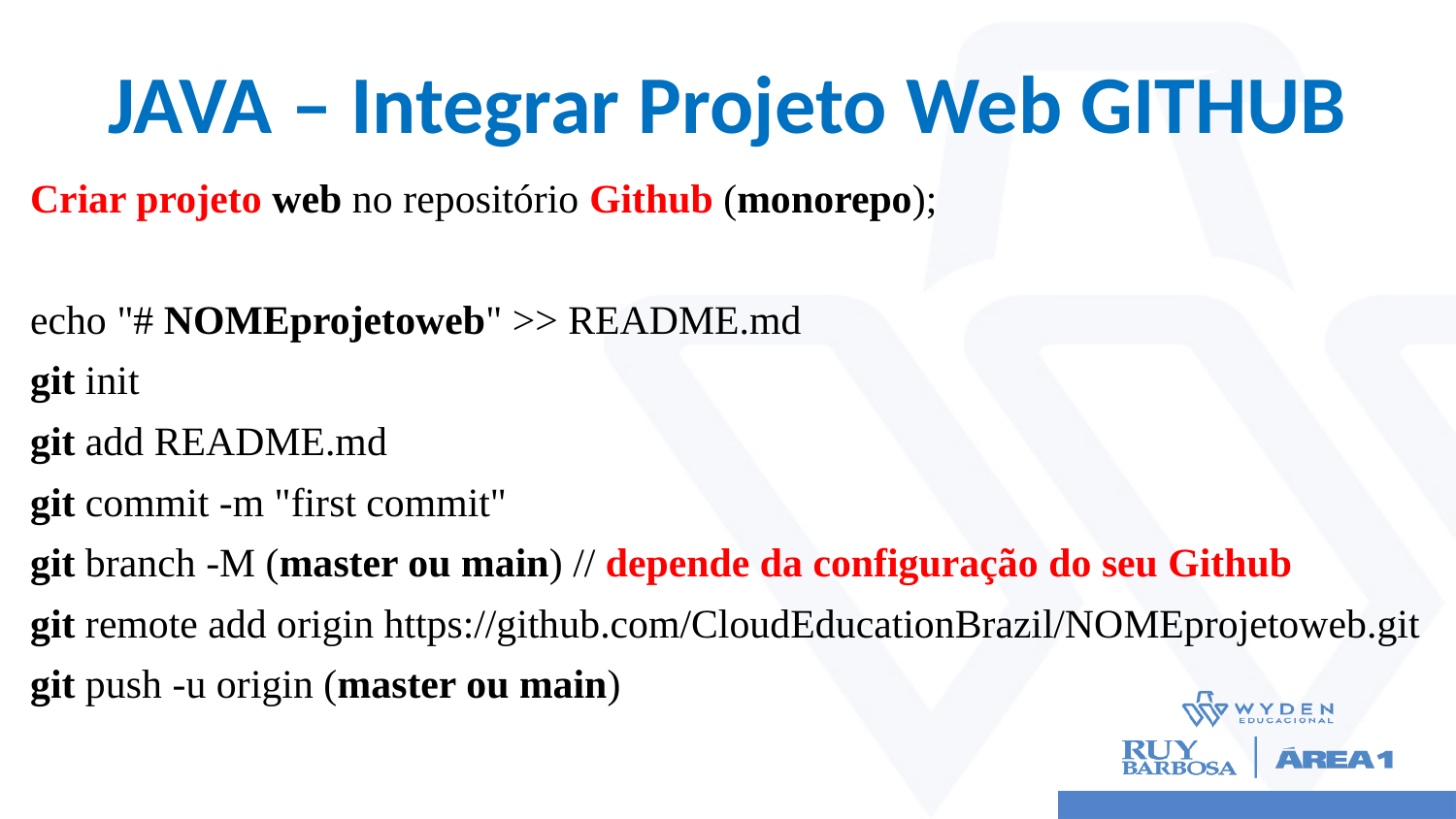

# JAVA – Integrar Projeto Web GITHUB
Criar projeto web no repositório Github (monorepo);

echo "# NOMEprojetoweb" >> README.md
git init
git add README.md
git commit -m "first commit"
git branch -M (master ou main) // depende da configuração do seu Github
git remote add origin https://github.com/CloudEducationBrazil/NOMEprojetoweb.git
git push -u origin (master ou main)